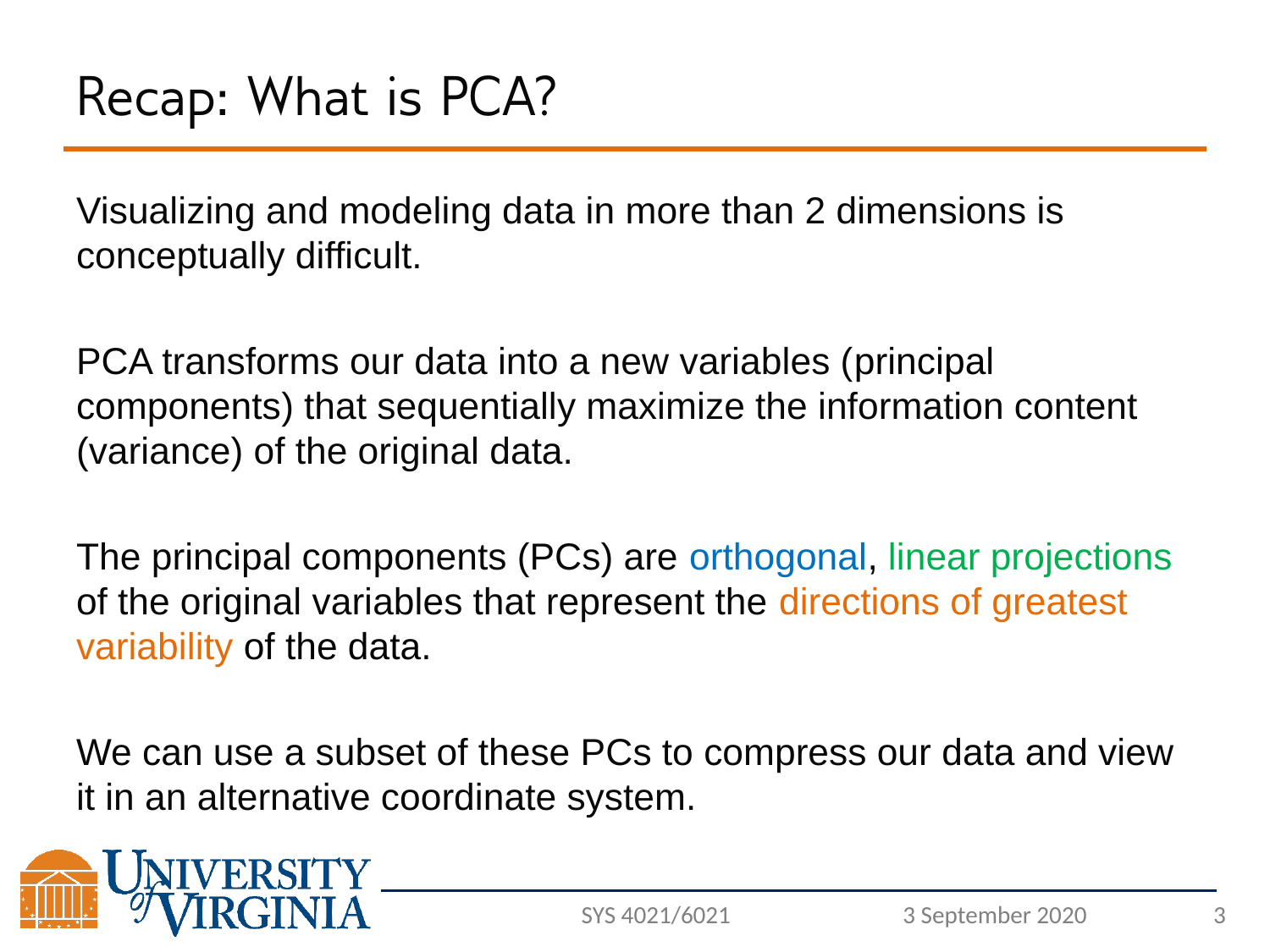

# Recap: What is PCA?
Visualizing and modeling data in more than 2 dimensions is conceptually difficult.

PCA transforms our data into a new variables (principal components) that sequentially maximize the information content (variance) of the original data.

The principal components (PCs) are orthogonal, linear projections of the original variables that represent the directions of greatest variability of the data.

We can use a subset of these PCs to compress our data and view it in an alternative coordinate system.